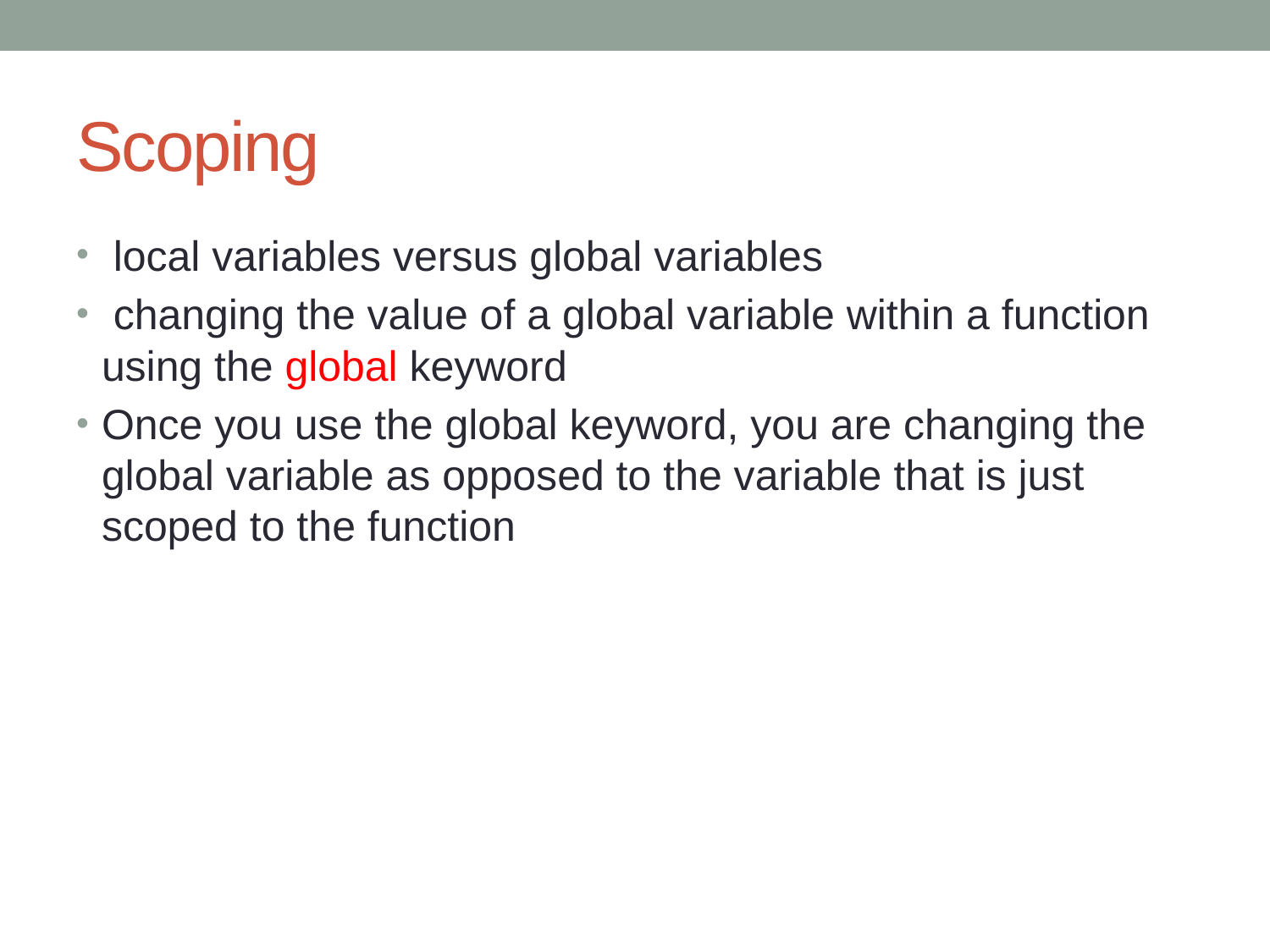

# Scoping
 local variables versus global variables
 changing the value of a global variable within a function using the global keyword
Once you use the global keyword, you are changing the global variable as opposed to the variable that is just scoped to the function